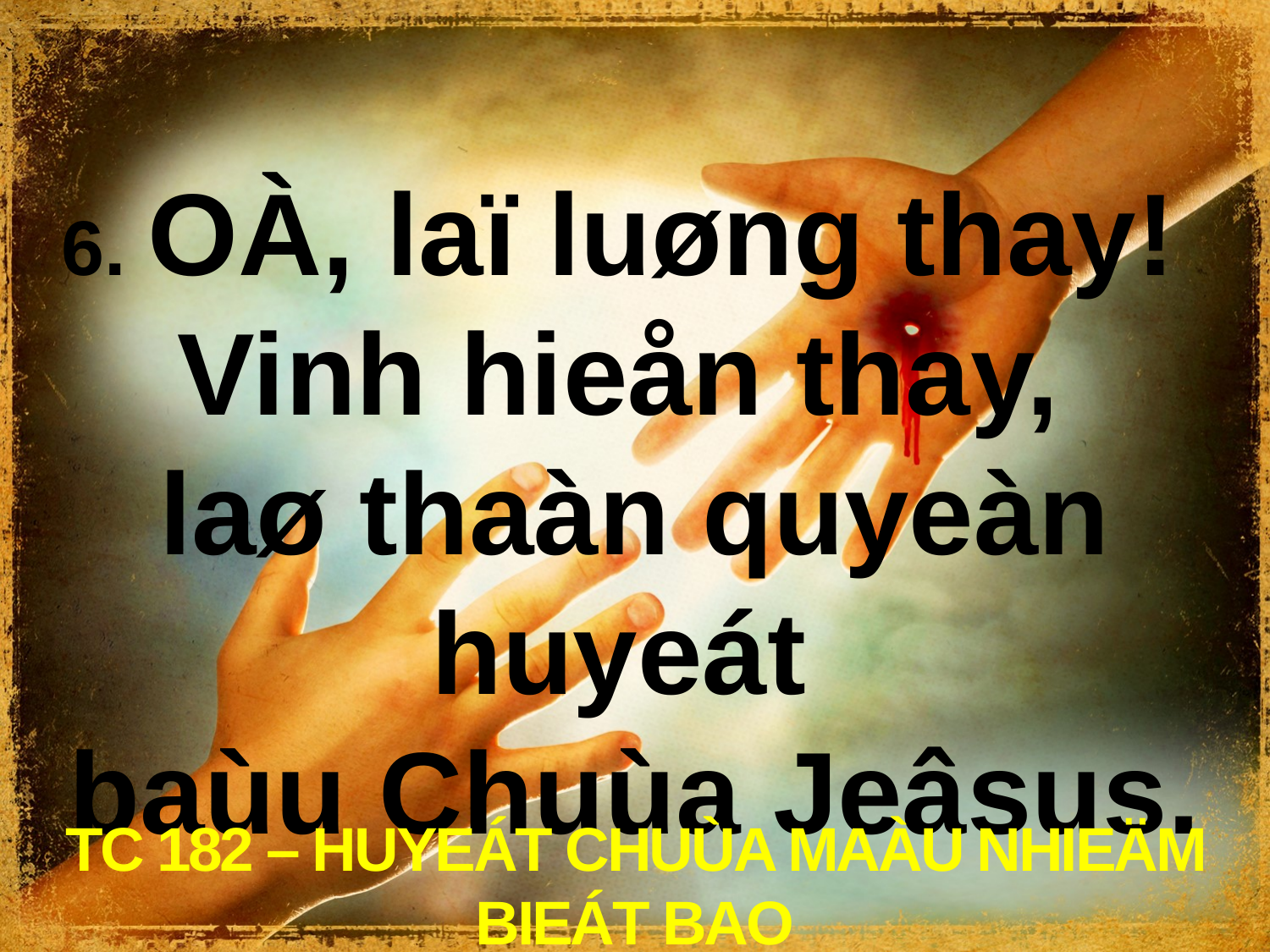

6. OÀ, laï luøng thay!
Vinh hieån thay,
laø thaàn quyeàn huyeát
baùu Chuùa Jeâsus.
TC 182 – HUYEÁT CHUÙA MAÀU NHIEÄM BIEÁT BAO